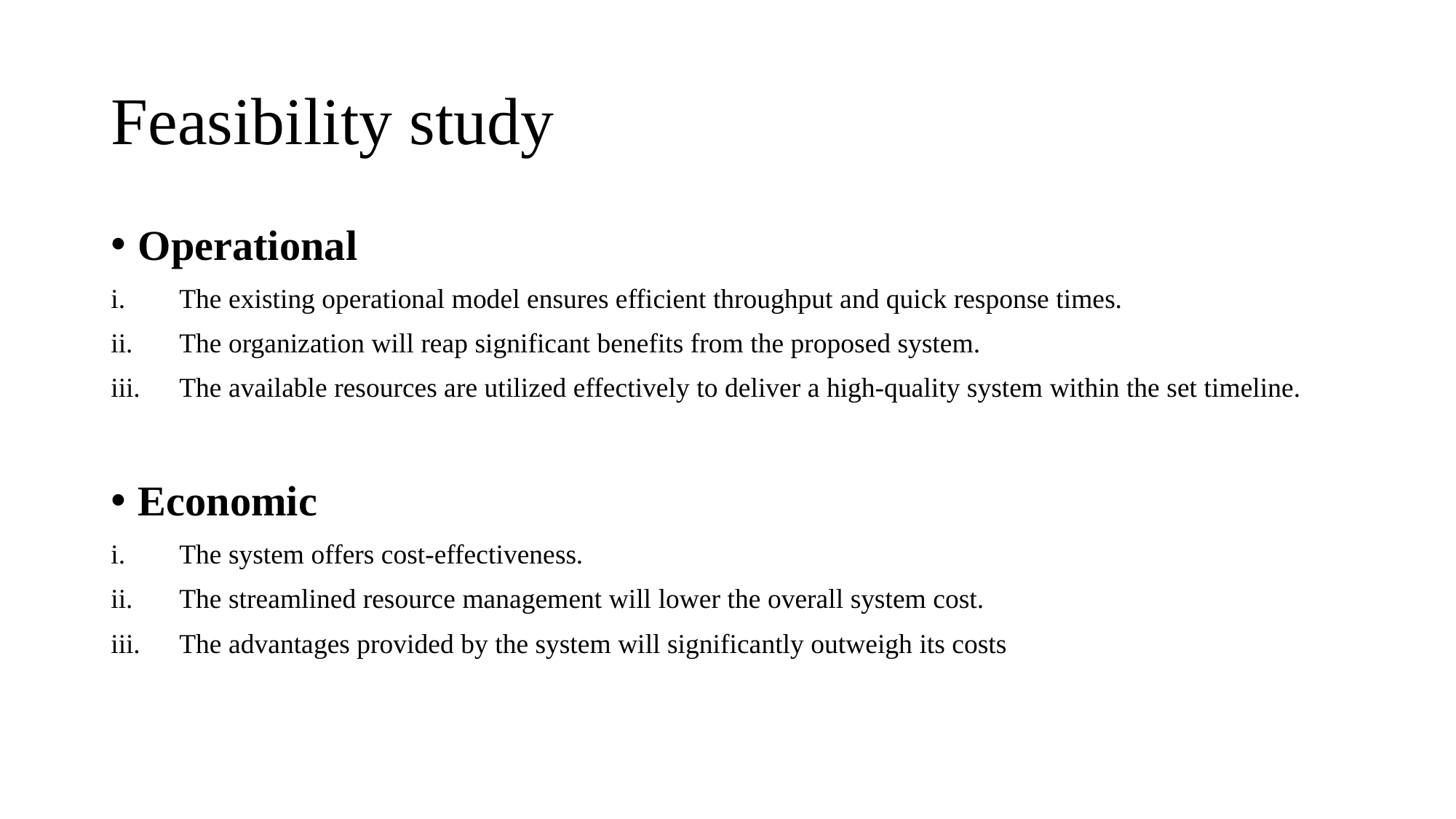

# Feasibility study
Operational
The existing operational model ensures efficient throughput and quick response times.
The organization will reap significant benefits from the proposed system.
The available resources are utilized effectively to deliver a high-quality system within the set timeline.

Economic
The system offers cost-effectiveness.
The streamlined resource management will lower the overall system cost.
The advantages provided by the system will significantly outweigh its costs